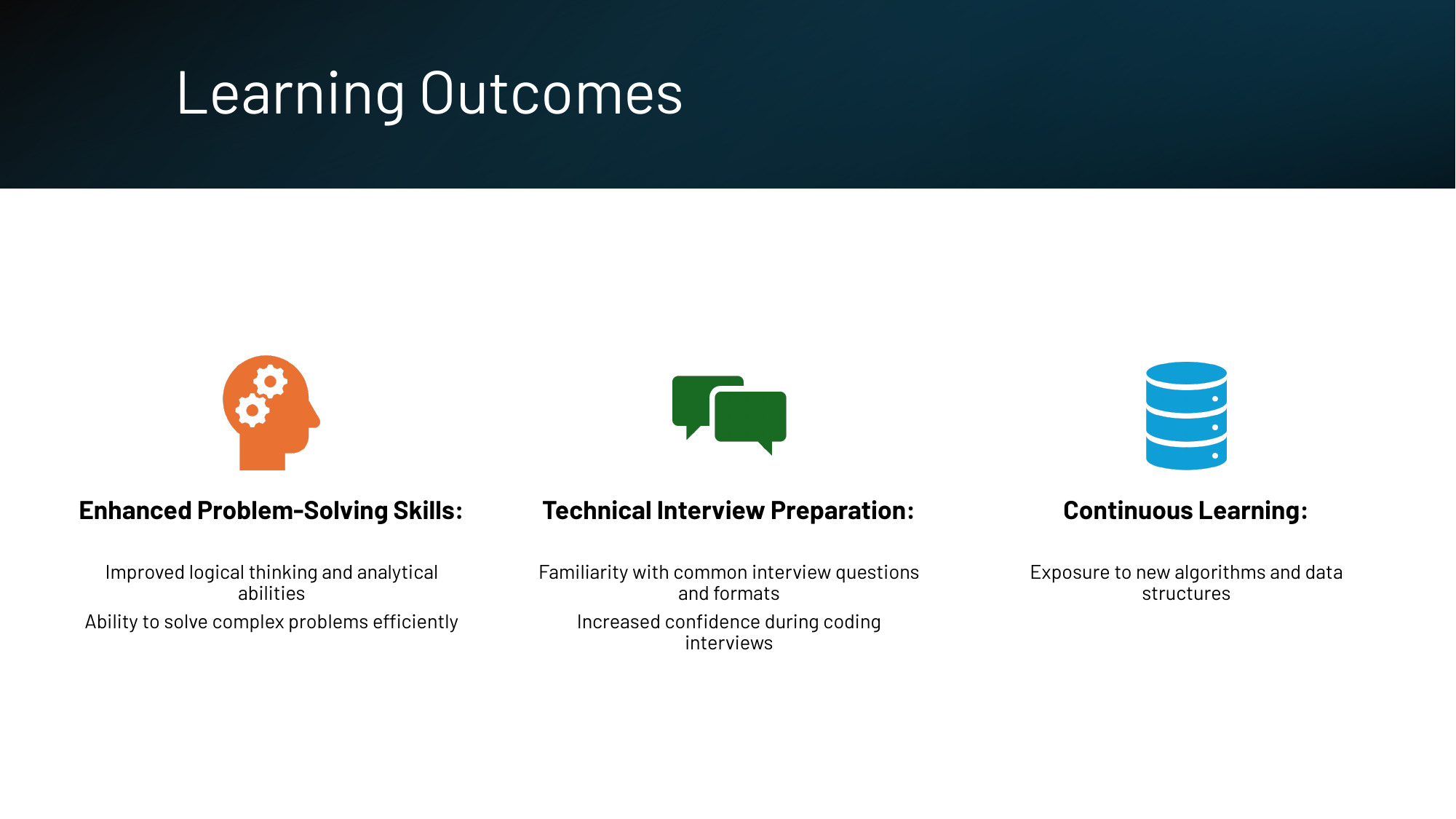

# Learning Outcomes
Enhanced Problem-Solving Skills:
Improved logical thinking and analytical abilities
Ability to solve complex problems efficiently
Technical Interview Preparation:
Familiarity with common interview questions and formats
Increased confidence during coding interviews
Continuous Learning:
Exposure to new algorithms and data structures